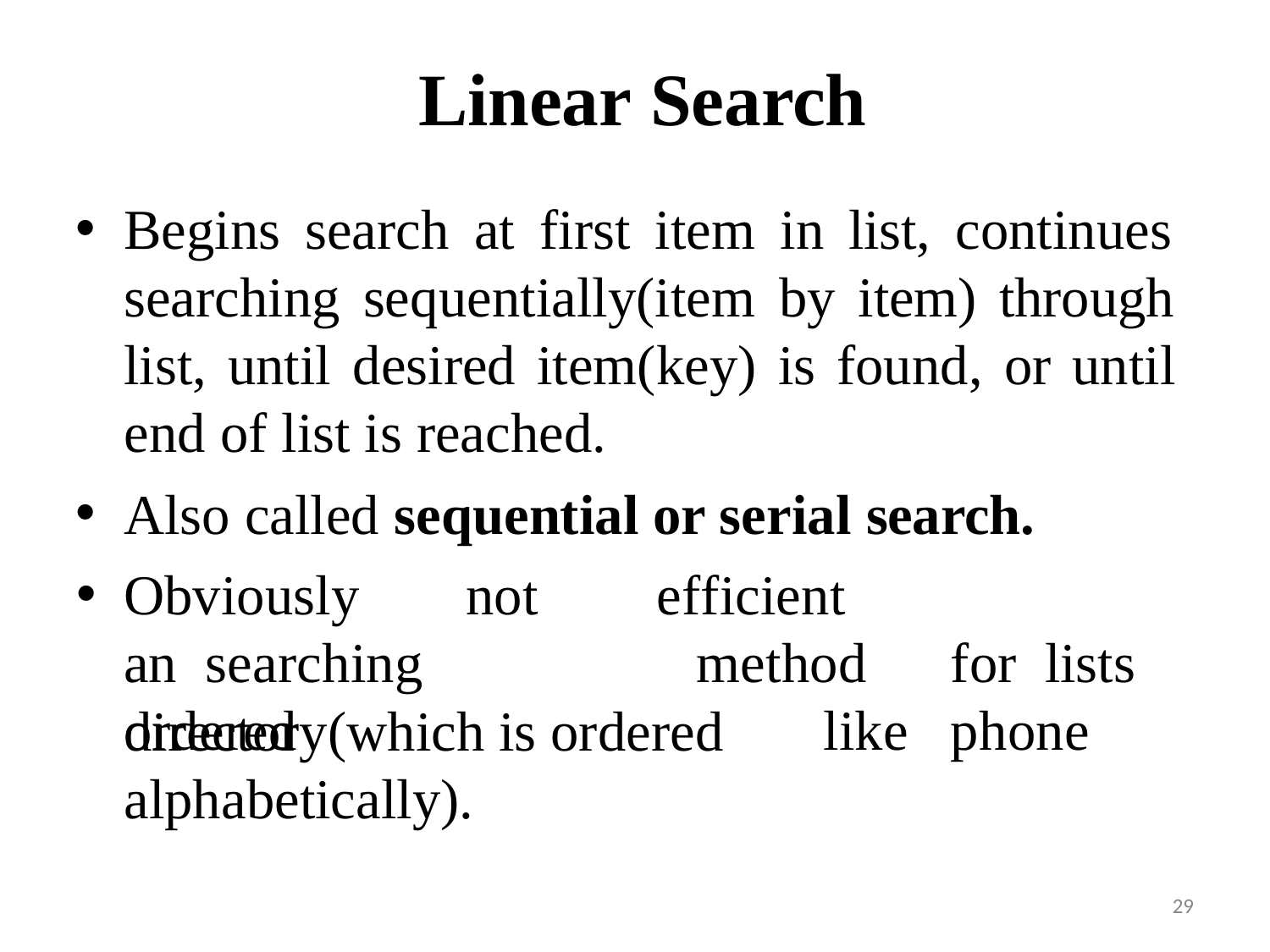

# Linear Search
Begins search at first item in list, continues  searching sequentially(item by item) through  list, until desired item(key) is found, or until  end of list is reached.
Also called sequential or serial search.
Obviously	not	an  searching		ordered
efficient		method	for  lists	like	phone
directory(which is ordered alphabetically).
29